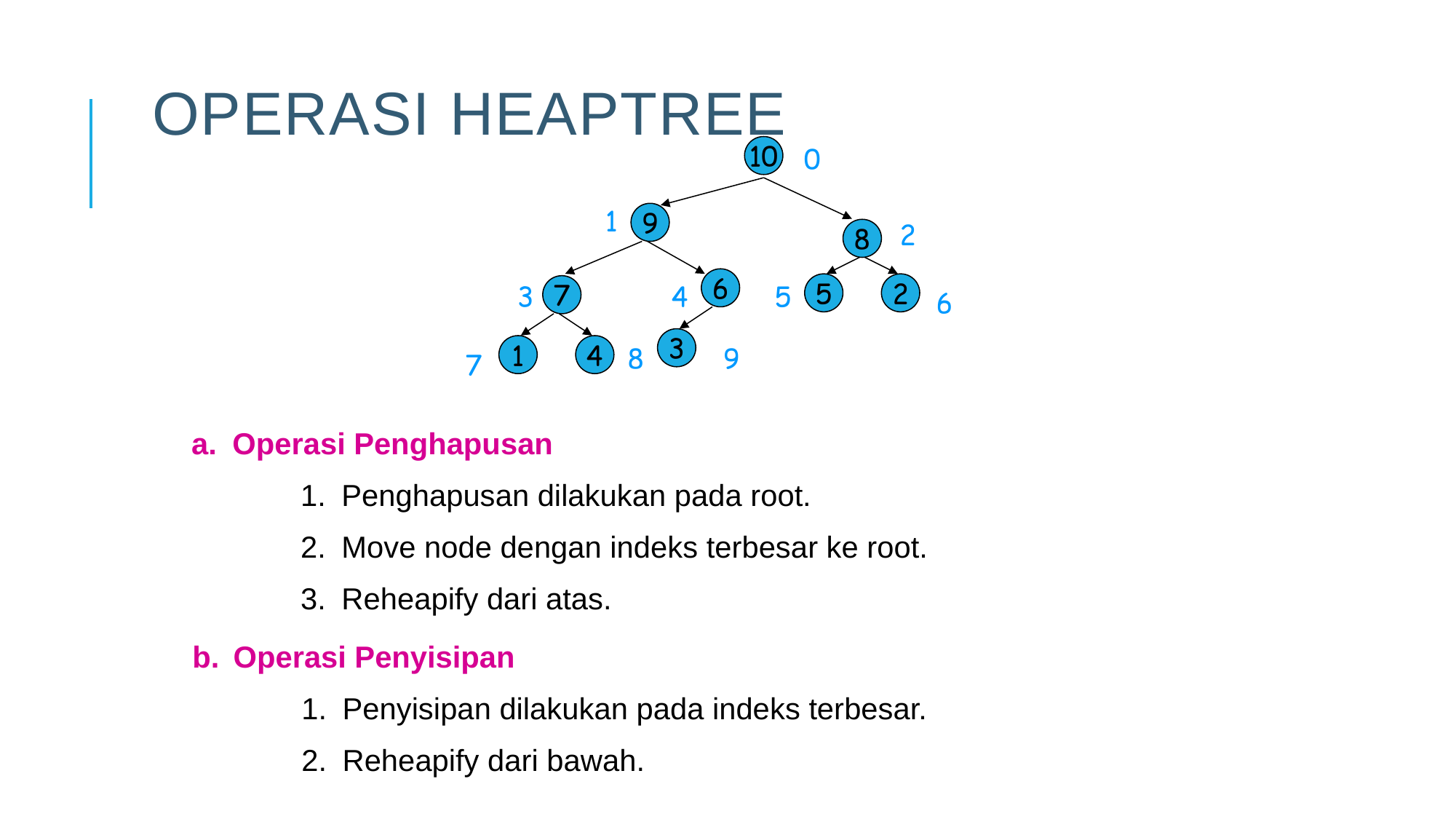

# OPERASI HEAPTREE
10
0

1
9
2
8

6
3
4
5
5
2
7
6

3
1
4
8
9
7
Operasi Penghapusan
Penghapusan dilakukan pada root.
Move node dengan indeks terbesar ke root.
Reheapify dari atas.
Operasi Penyisipan
Penyisipan dilakukan pada indeks terbesar.
Reheapify dari bawah.